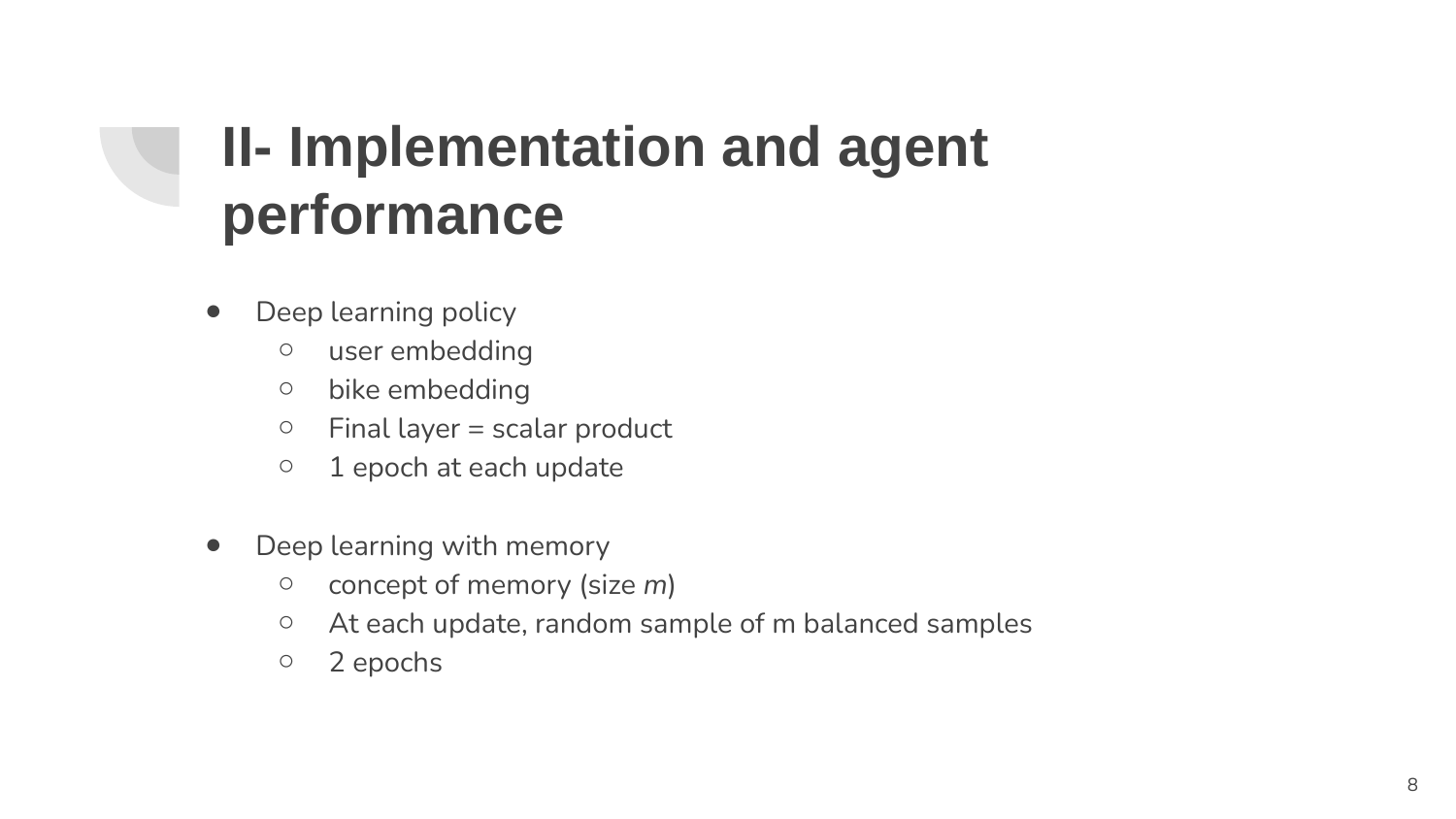

# II- Implementation and agent performance
Deep learning policy
user embedding
bike embedding
Final layer = scalar product
1 epoch at each update

Deep learning with memory
concept of memory (size m)
At each update, random sample of m balanced samples
2 epochs
8